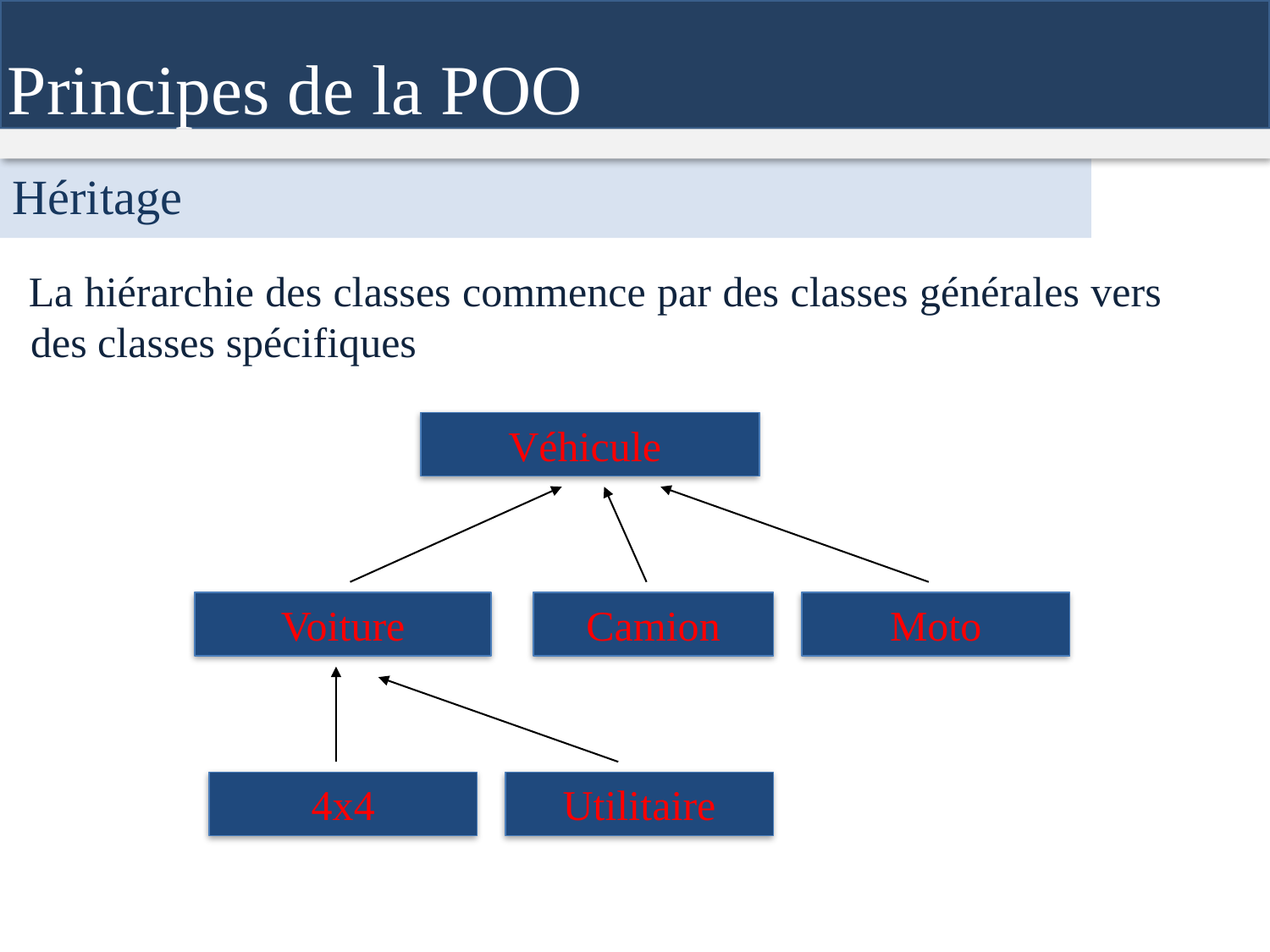

Principes de la POO

Héritage
    La hiérarchie des classes commence par des classes générales vers des classes spécifiques

Véhicule

Voiture
Camion
Moto

4x4
Utilitaire